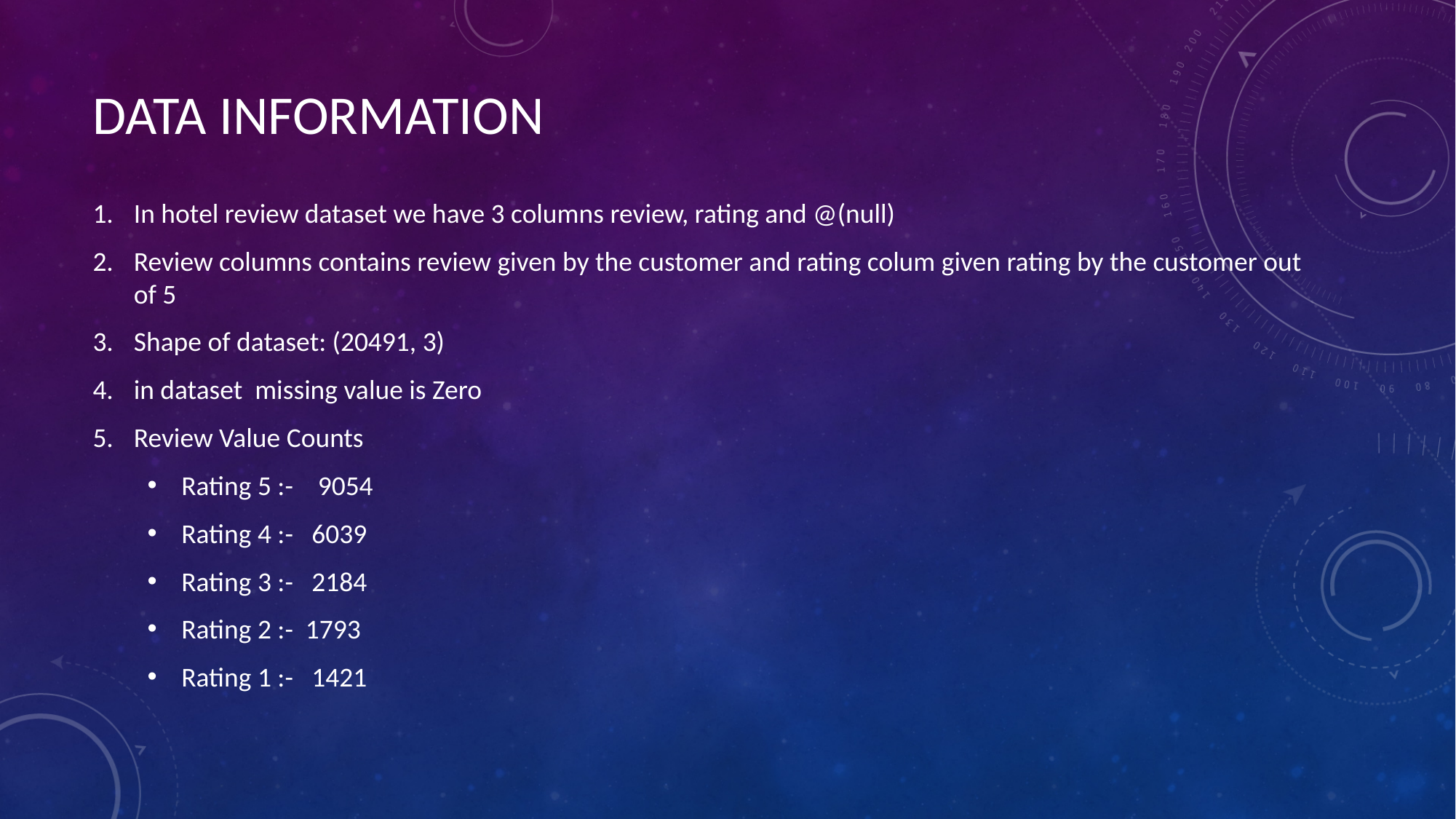

# Data Information
In hotel review dataset we have 3 columns review, rating and @(null)
Review columns contains review given by the customer and rating colum given rating by the customer out of 5
Shape of dataset: (20491, 3)
in dataset  missing value is Zero
Review Value Counts
Rating 5 :-    9054
Rating 4 :-   6039
Rating 3 :-   2184
Rating 2 :-  1793
Rating 1 :-   1421